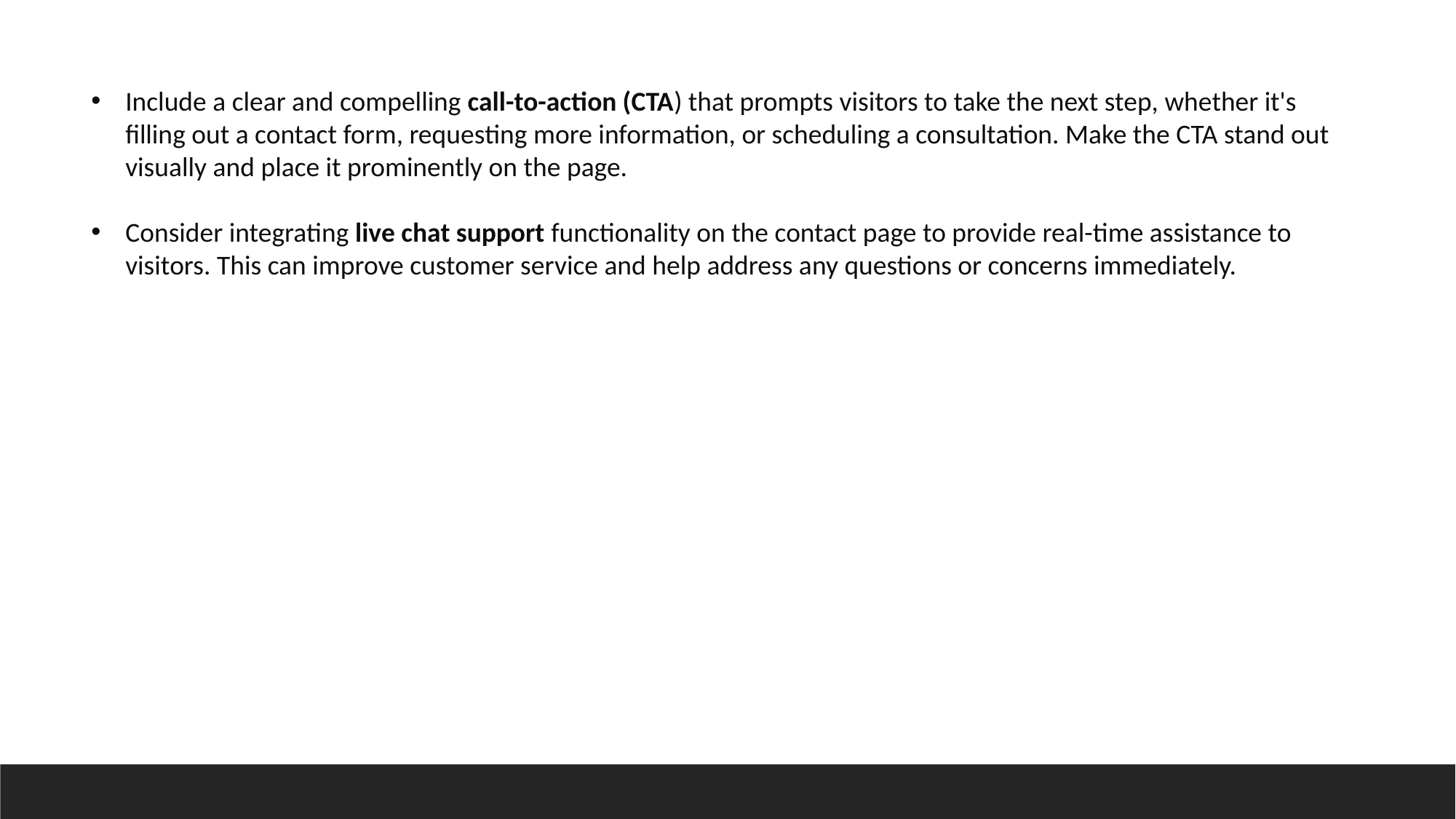

Include a clear and compelling call-to-action (CTA) that prompts visitors to take the next step, whether it's filling out a contact form, requesting more information, or scheduling a consultation. Make the CTA stand out visually and place it prominently on the page.

Consider integrating live chat support functionality on the contact page to provide real-time assistance to visitors. This can improve customer service and help address any questions or concerns immediately.